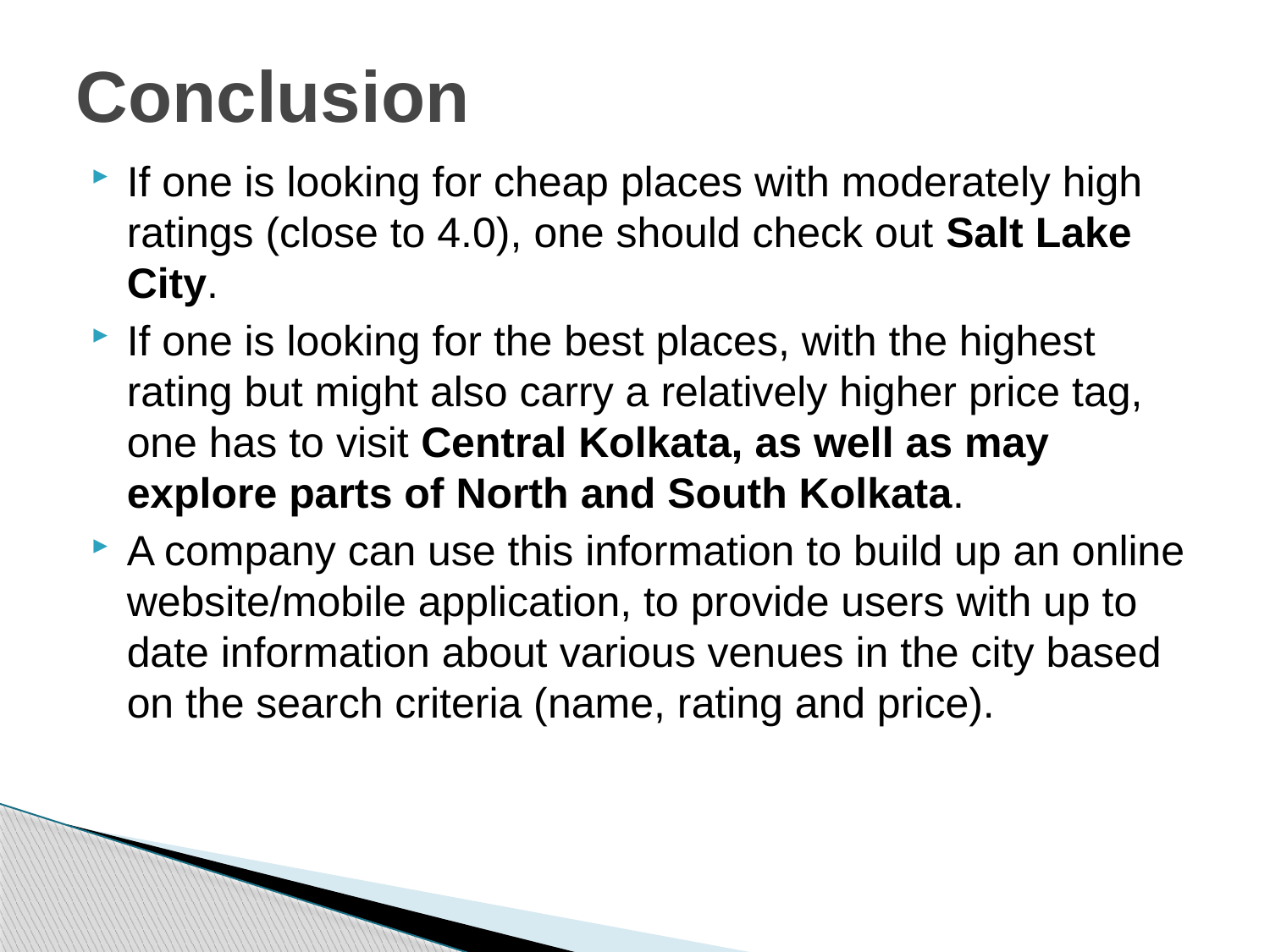

# Conclusion
If one is looking for cheap places with moderately high ratings (close to 4.0), one should check out Salt Lake City.
If one is looking for the best places, with the highest rating but might also carry a relatively higher price tag, one has to visit Central Kolkata, as well as may explore parts of North and South Kolkata.
A company can use this information to build up an online website/mobile application, to provide users with up to date information about various venues in the city based on the search criteria (name, rating and price).